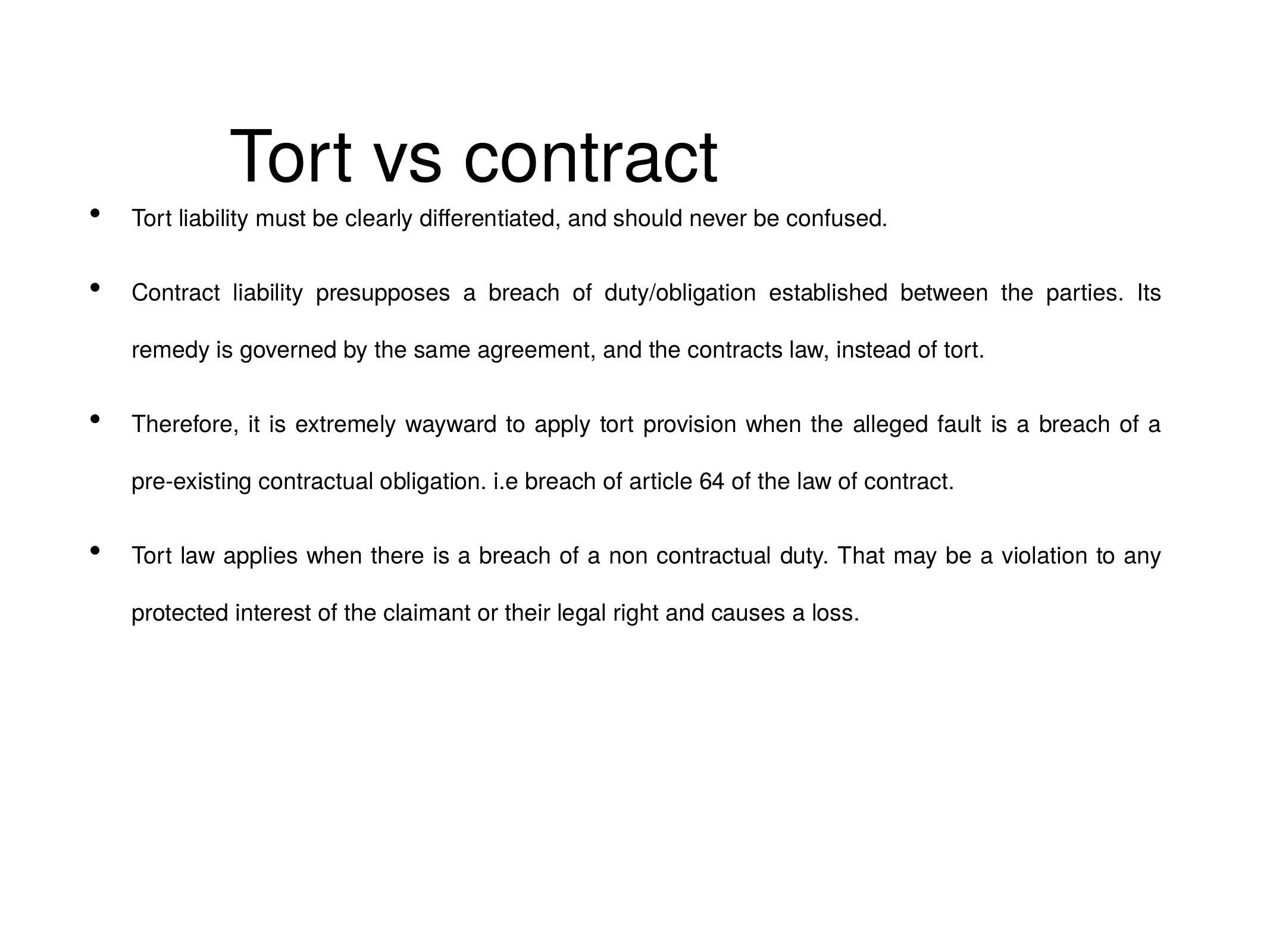

# Tort vs contract
Tort liability must be clearly differentiated, and should never be confused.
Contract liability presupposes a breach of duty/obligation established between the parties. Its remedy is governed by the same agreement, and the contracts law, instead of tort.
Therefore, it is extremely wayward to apply tort provision when the alleged fault is a breach of a pre-existing contractual obligation. i.e breach of article 64 of the law of contract.
Tort law applies when there is a breach of a non contractual duty. That may be a violation to any protected interest of the claimant or their legal right and causes a loss.